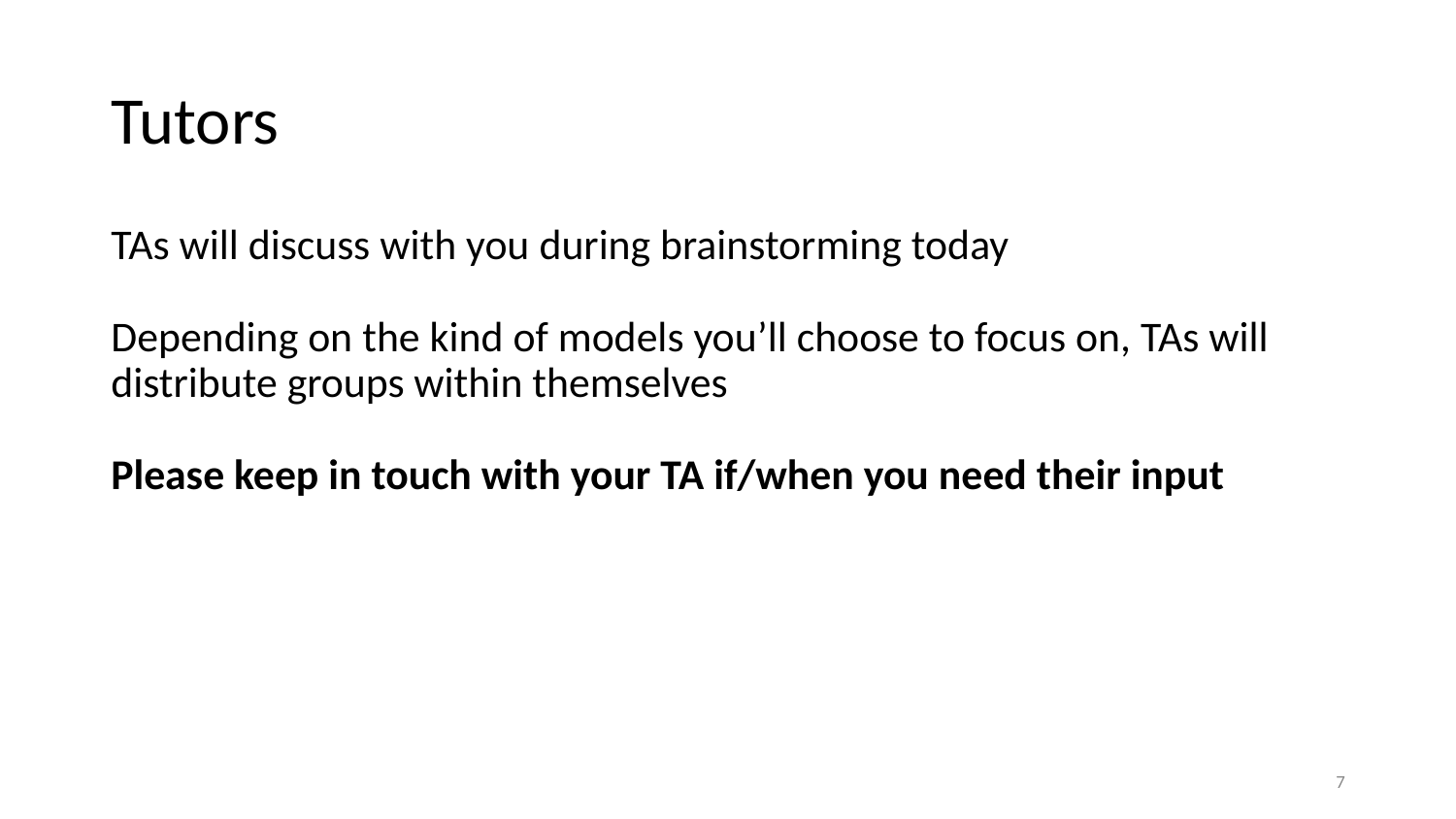

# Tutors
TAs will discuss with you during brainstorming today

Depending on the kind of models you’ll choose to focus on, TAs will distribute groups within themselves

Please keep in touch with your TA if/when you need their input
7